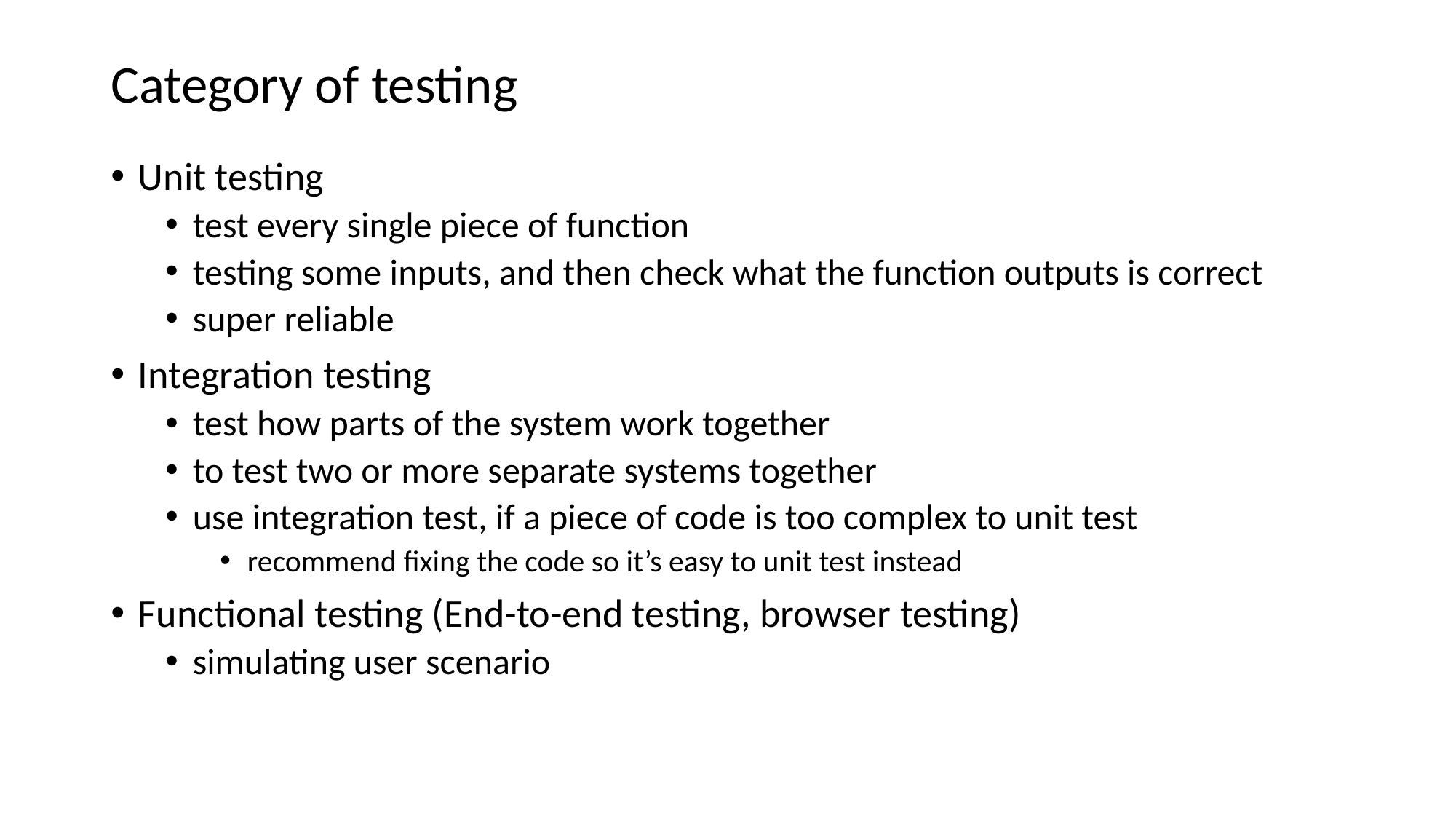

# Category of testing
Unit testing
test every single piece of function
testing some inputs, and then check what the function outputs is correct
super reliable
Integration testing
test how parts of the system work together
to test two or more separate systems together
use integration test, if a piece of code is too complex to unit test
recommend fixing the code so it’s easy to unit test instead
Functional testing (End-to-end testing, browser testing)
simulating user scenario